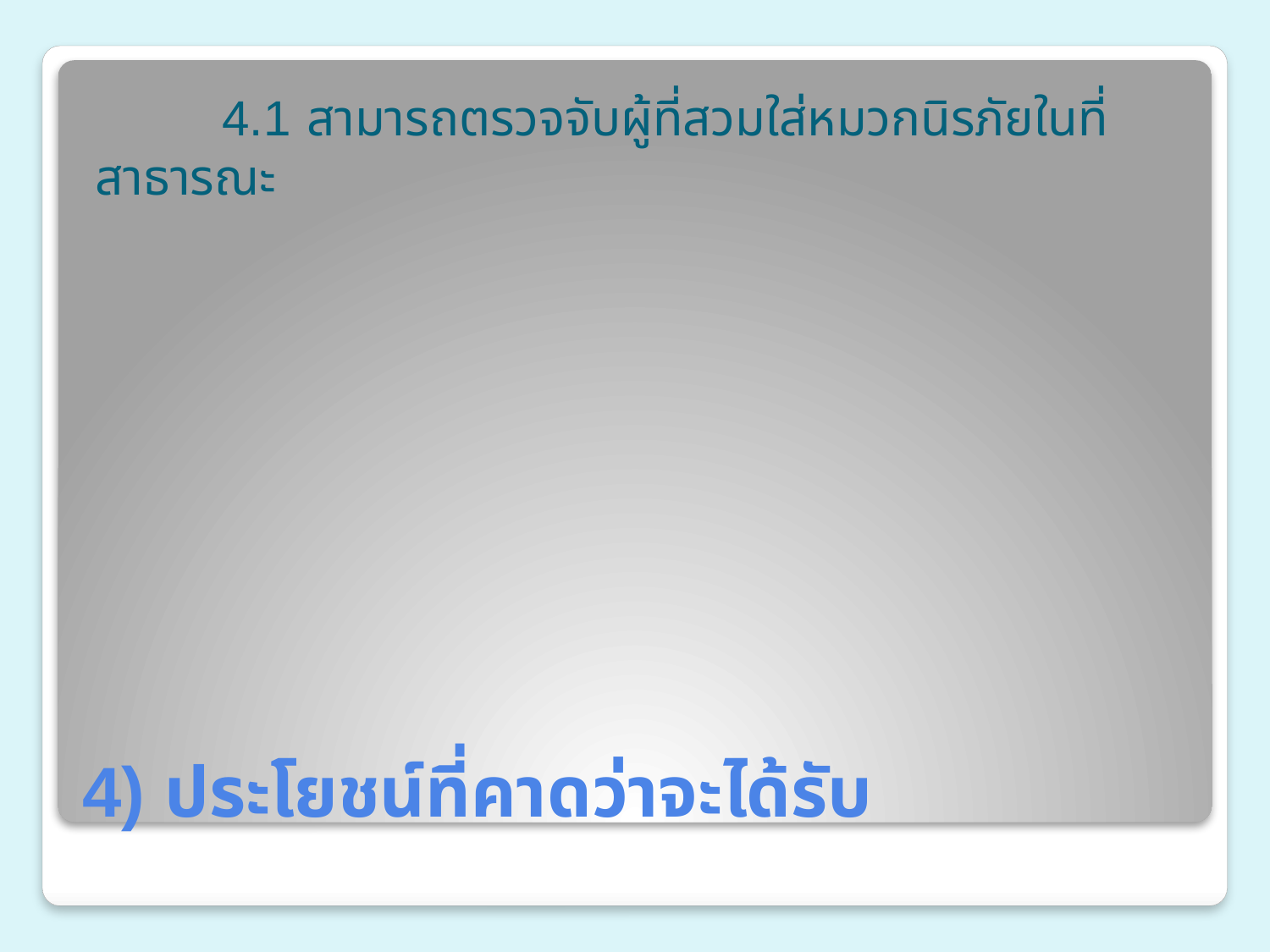

4.1 สามารถตรวจจับผู้ที่สวมใส่หมวกนิรภัยในที่สาธารณะ
# 4) ประโยชน์ที่คาดว่าจะได้รับ